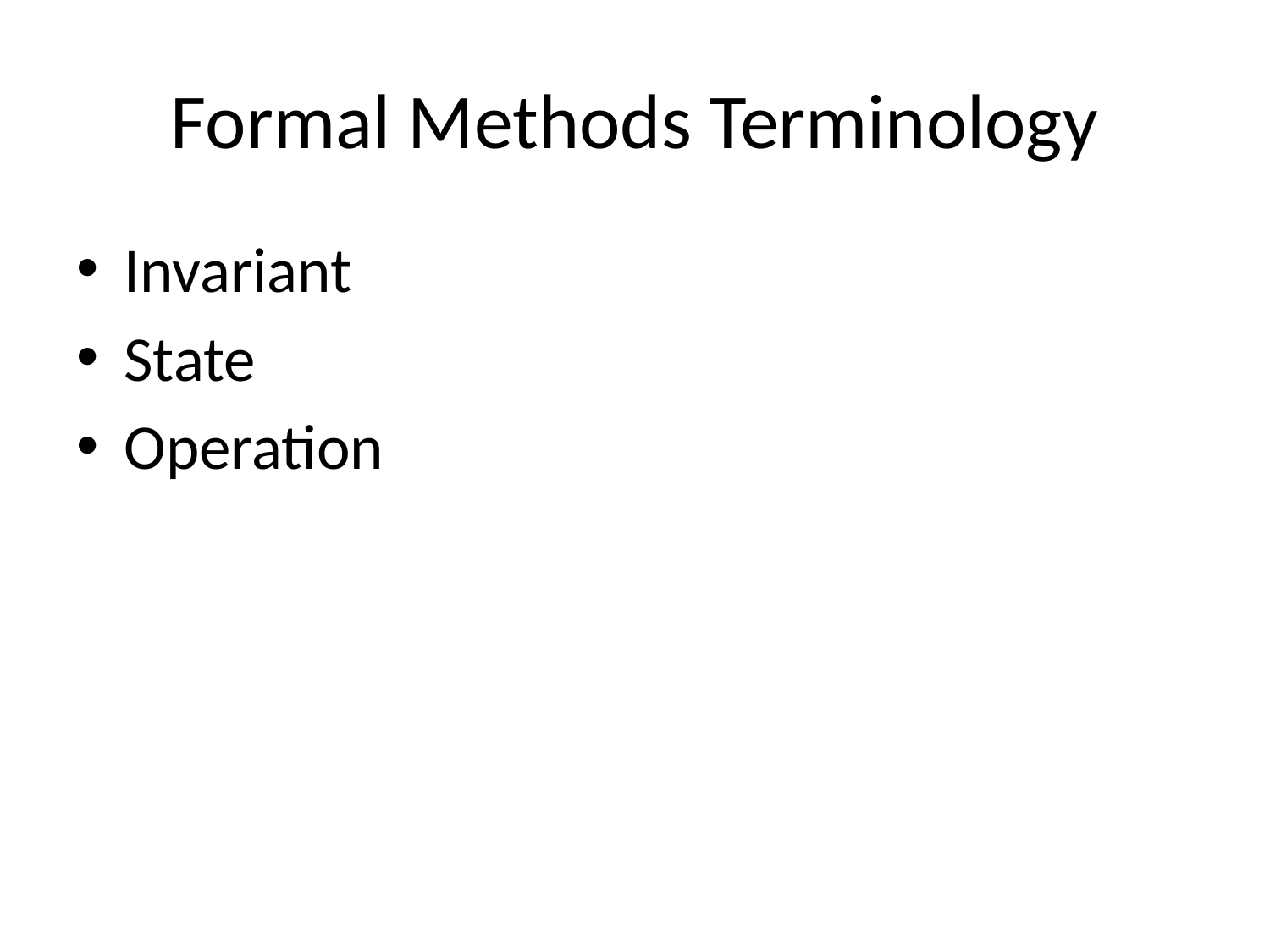

# Formal Methods Terminology
Invariant
State
Operation